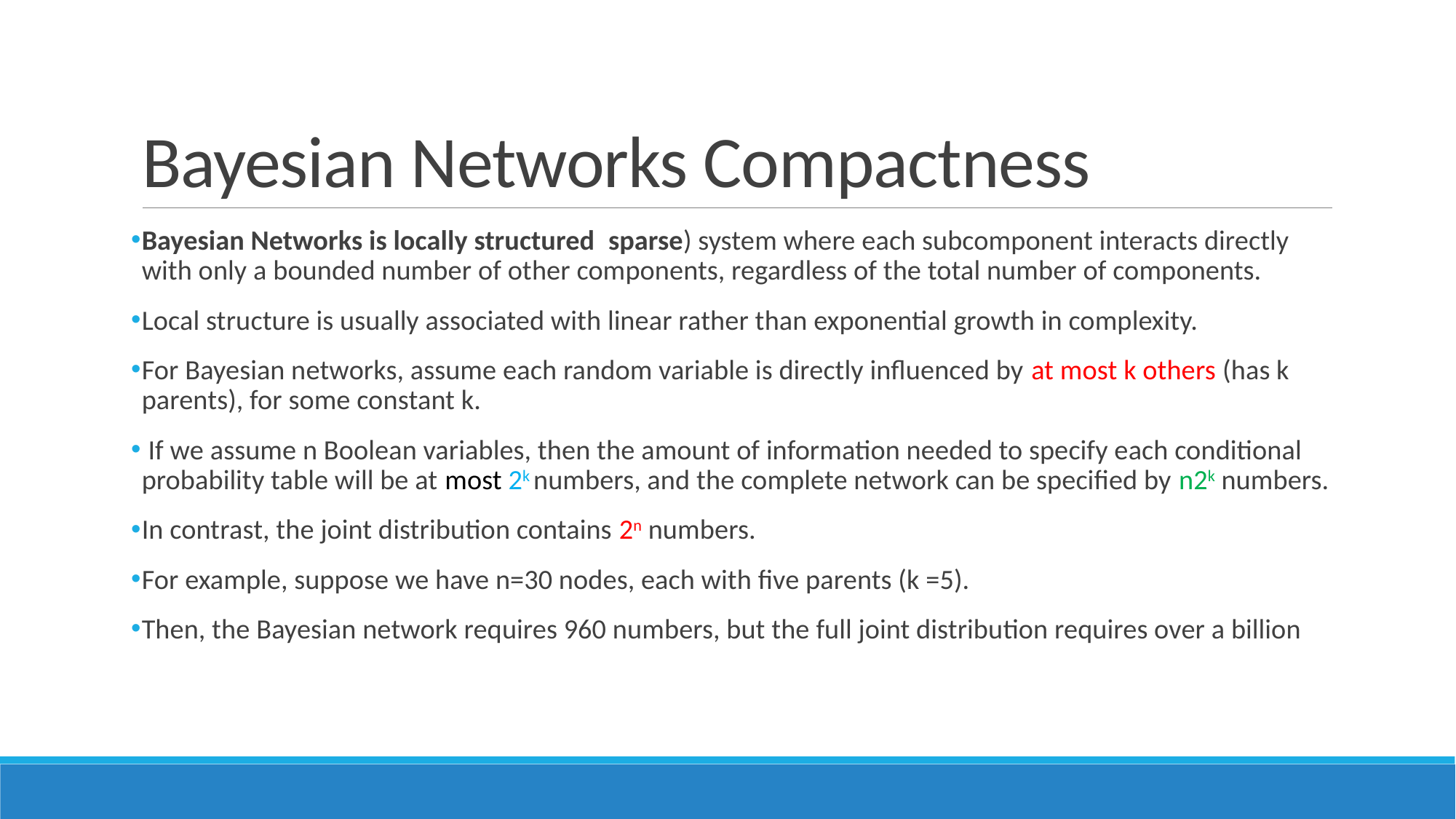

# Bayesian Networks Compactness
Bayesian Networks is locally structured  sparse) system where each subcomponent interacts directly with only a bounded number of other components, regardless of the total number of components.
Local structure is usually associated with linear rather than exponential growth in complexity.
For Bayesian networks, assume each random variable is directly influenced by at most k others (has k parents), for some constant k.
 If we assume n Boolean variables, then the amount of information needed to specify each conditional probability table will be at most 2k numbers, and the complete network can be specified by n2k numbers.
In contrast, the joint distribution contains 2n numbers.
For example, suppose we have n=30 nodes, each with five parents (k =5).
Then, the Bayesian network requires 960 numbers, but the full joint distribution requires over a billion